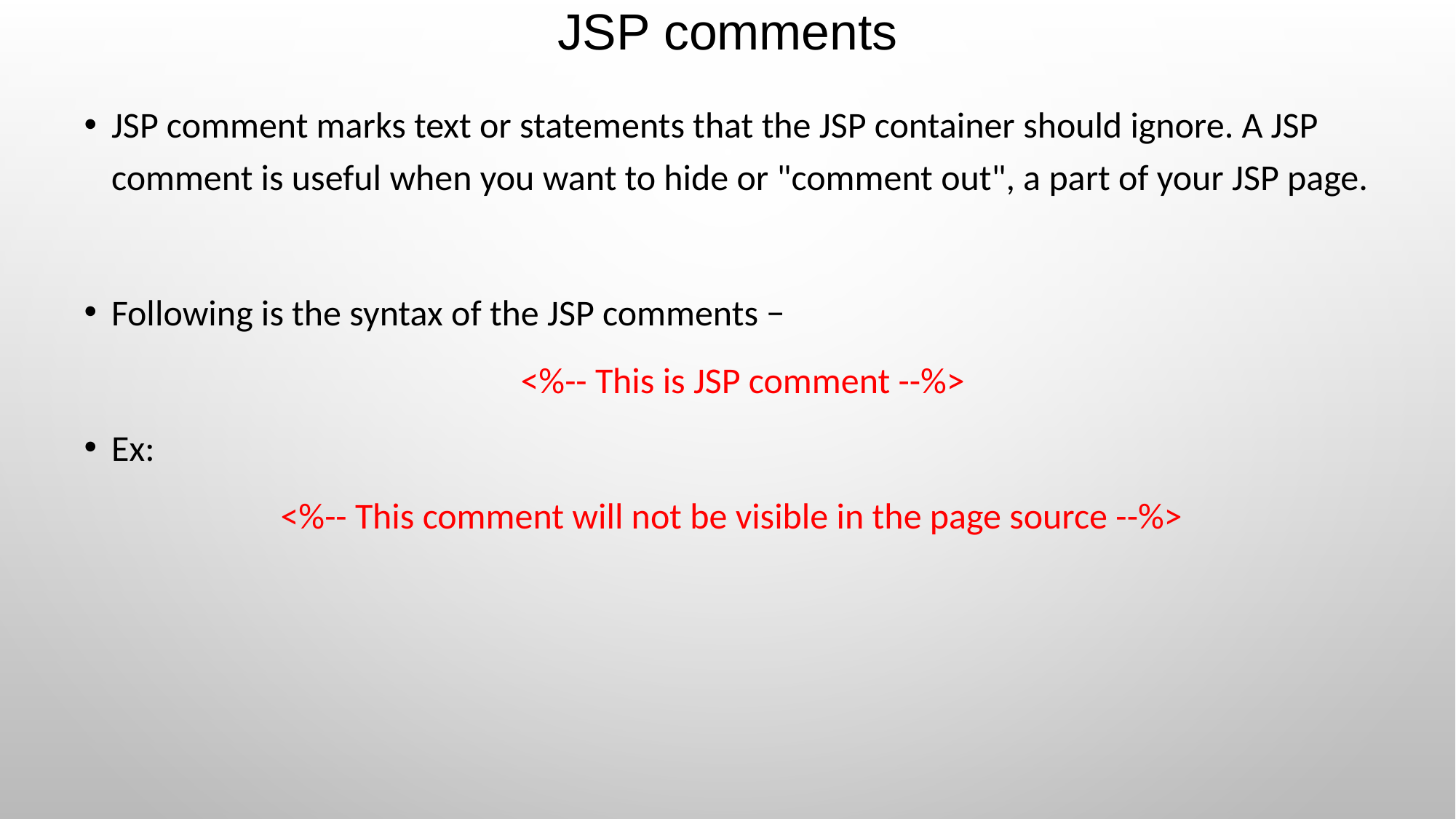

# JSP comments
JSP comment marks text or statements that the JSP container should ignore. A JSP comment is useful when you want to hide or "comment out", a part of your JSP page.

Following is the syntax of the JSP comments −
				<%-- This is JSP comment --%>
Ex:
                        <%-- This comment will not be visible in the page source --%>